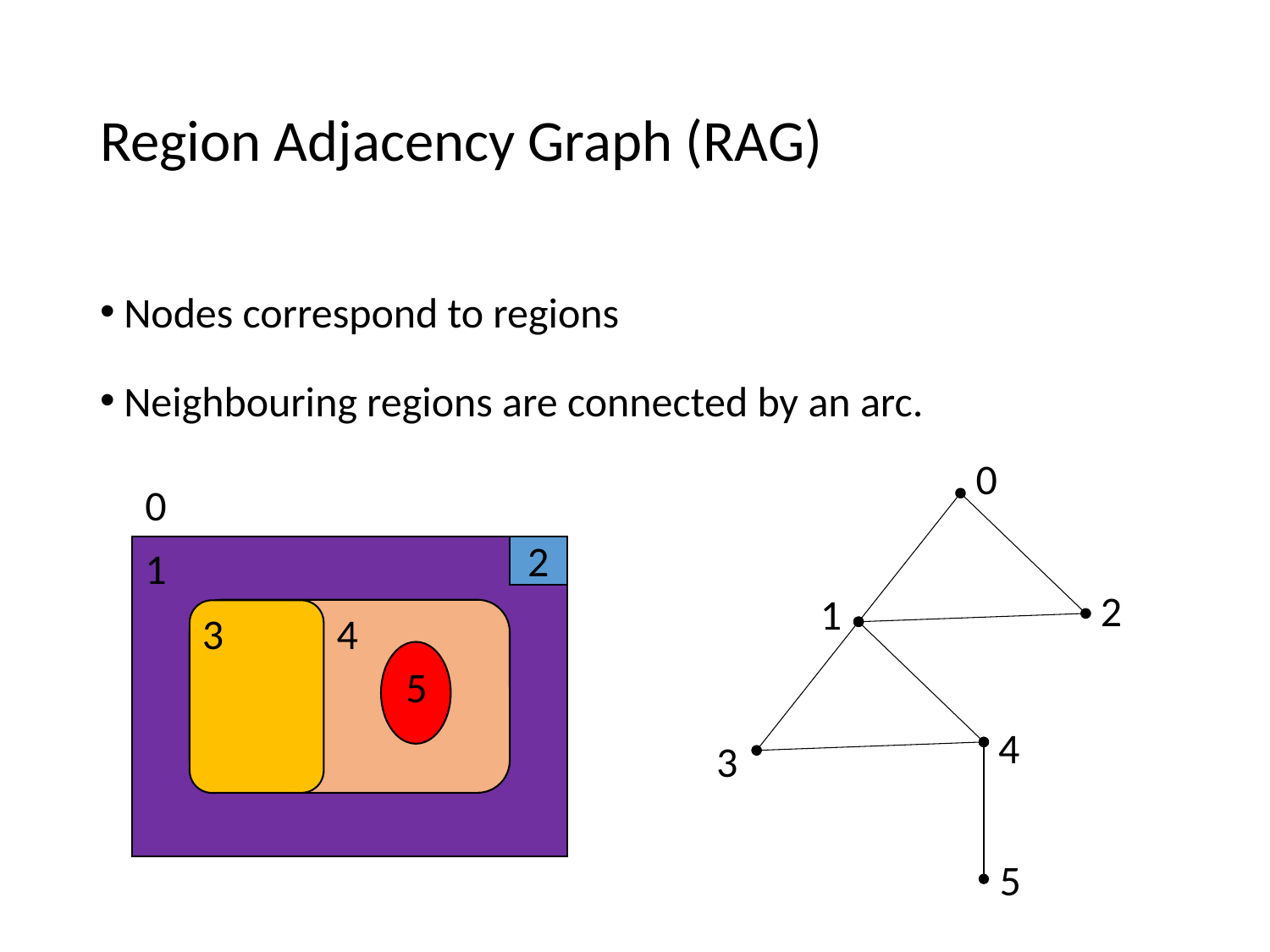

# Region Adjacency Graph (RAG)
Nodes correspond to regions
Neighbouring regions are connected by an arc.
0
2
1
4
3
5
0
2
1

3
4

5